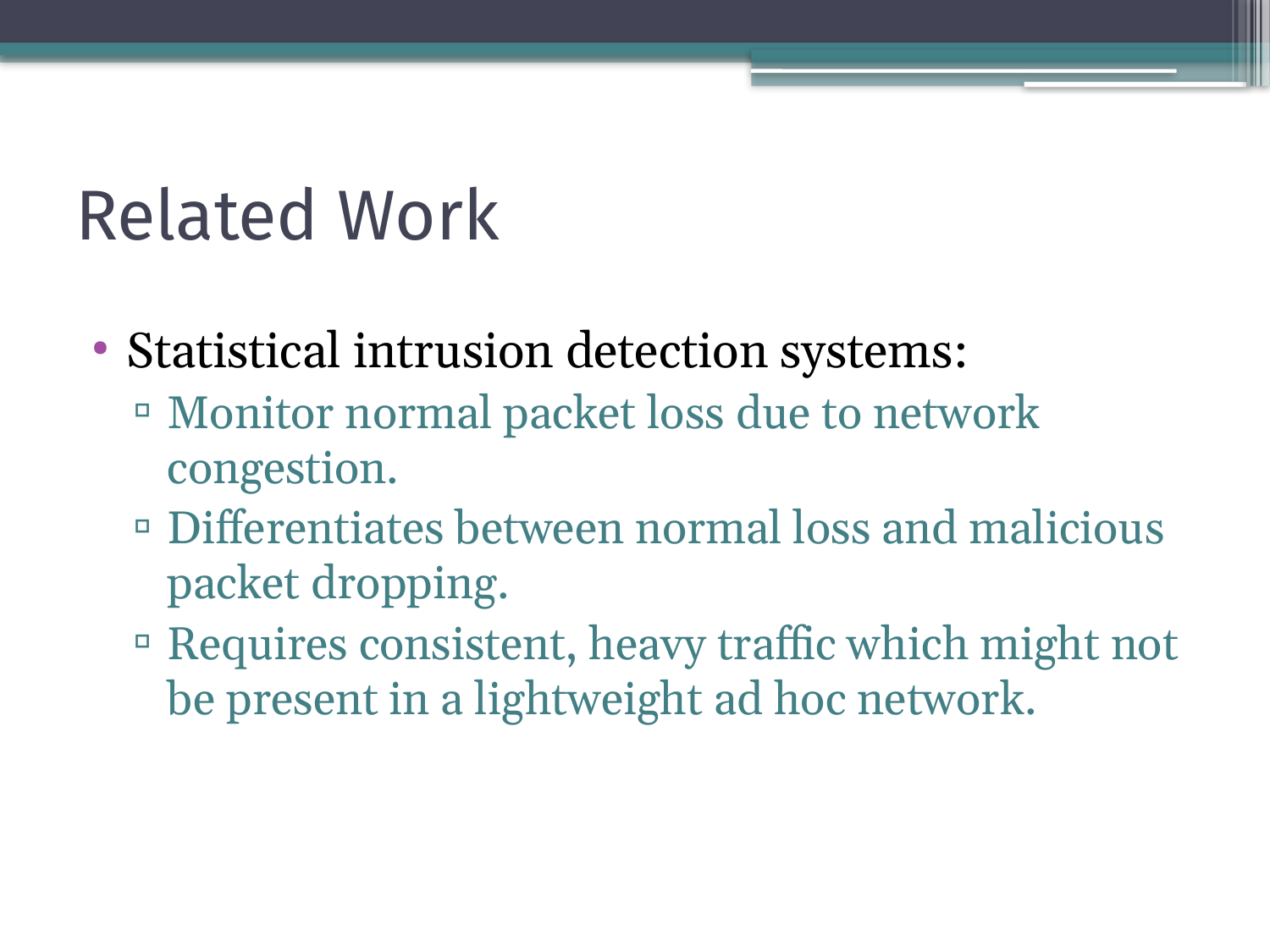

# Related Work
Statistical intrusion detection systems:
Monitor normal packet loss due to network congestion.
Differentiates between normal loss and malicious packet dropping.
Requires consistent, heavy traffic which might not be present in a lightweight ad hoc network.